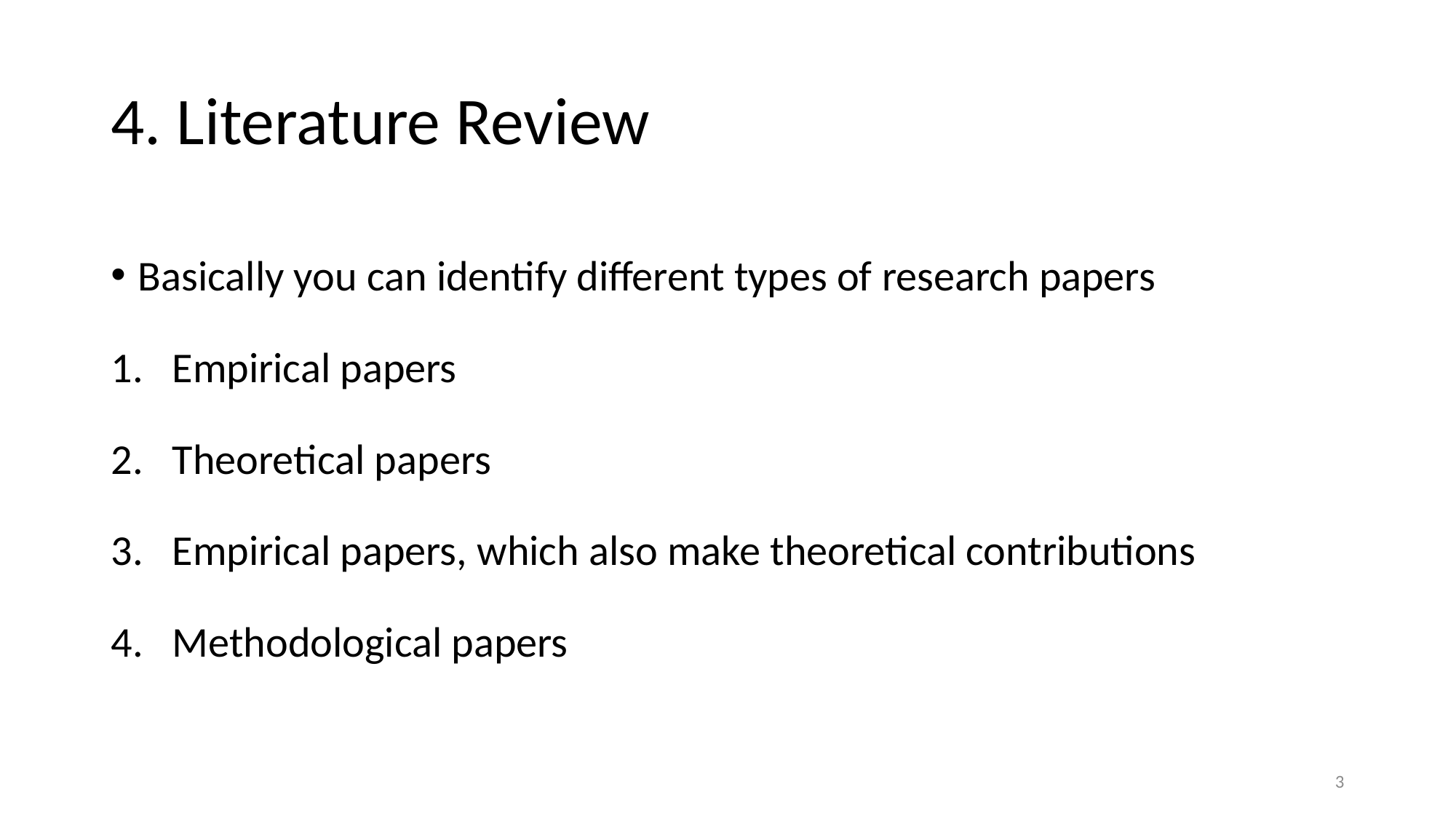

# 4. Literature Review
Basically you can identify different types of research papers
Empirical papers
Theoretical papers
Empirical papers, which also make theoretical contributions
Methodological papers
3